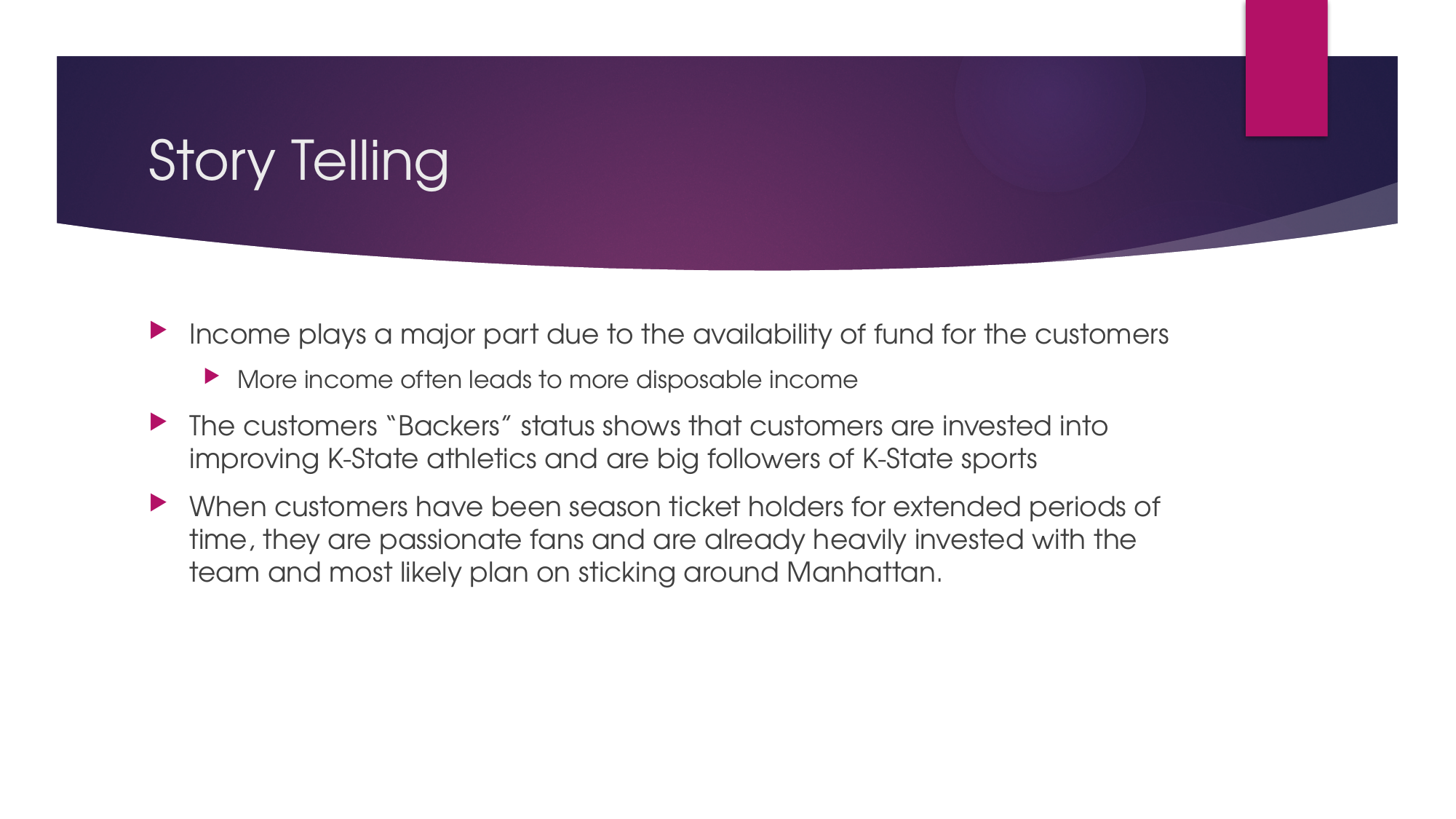

# Story Telling
Income plays a major part due to the availability of fund for the customers
More income often leads to more disposable income
The customers “Backers” status shows that customers are invested into improving K-State athletics and are big followers of K-State sports
When customers have been season ticket holders for extended periods of time, they are passionate fans and are already heavily invested with the team and most likely plan on sticking around Manhattan.